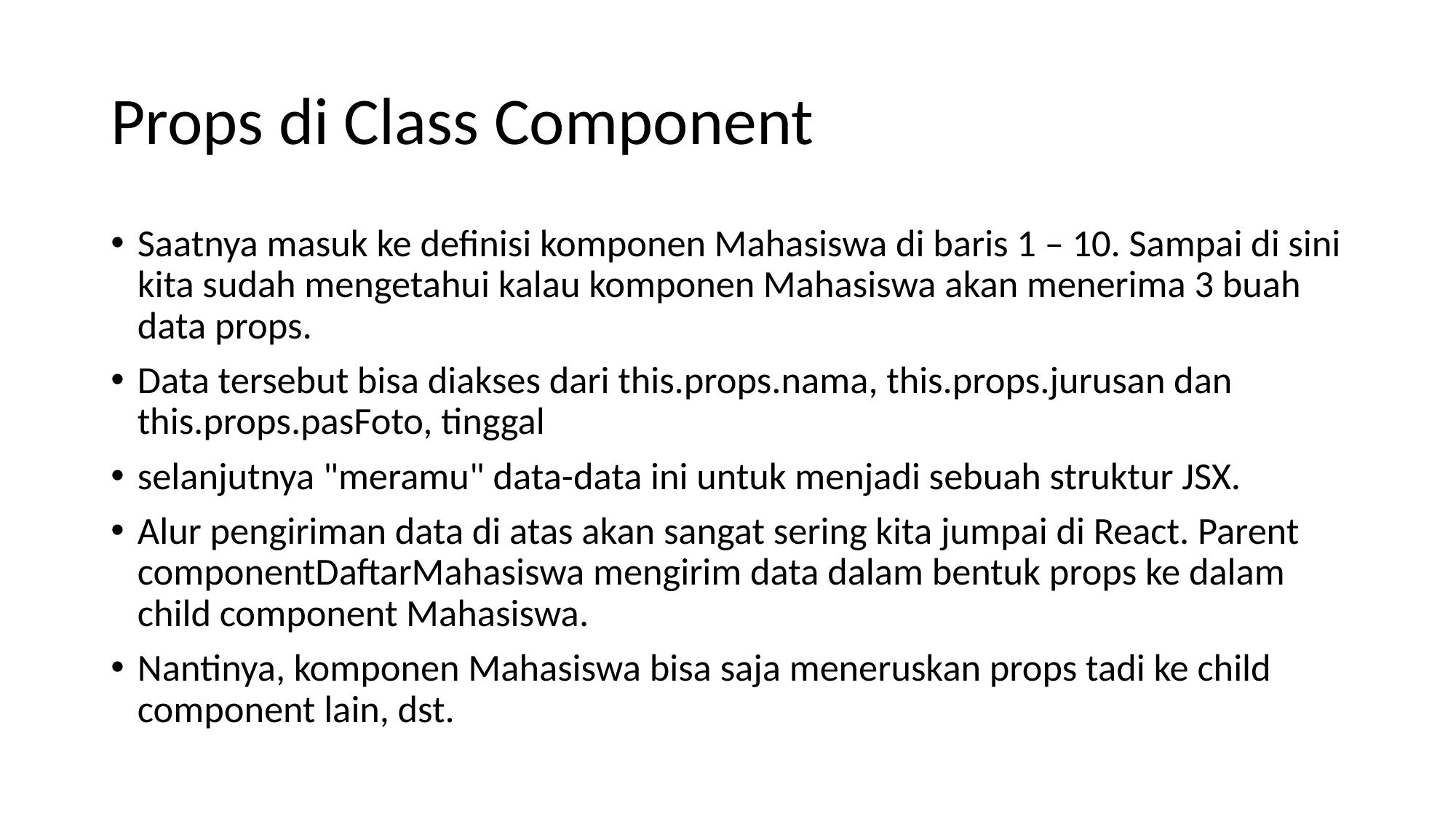

# Props di Class Component
Saatnya masuk ke definisi komponen Mahasiswa di baris 1 – 10. Sampai di sini kita sudah mengetahui kalau komponen Mahasiswa akan menerima 3 buah data props.
Data tersebut bisa diakses dari this.props.nama, this.props.jurusan dan this.props.pasFoto, tinggal
selanjutnya "meramu" data-data ini untuk menjadi sebuah struktur JSX.
Alur pengiriman data di atas akan sangat sering kita jumpai di React. Parent componentDaftarMahasiswa mengirim data dalam bentuk props ke dalam child component Mahasiswa.
Nantinya, komponen Mahasiswa bisa saja meneruskan props tadi ke child component lain, dst.